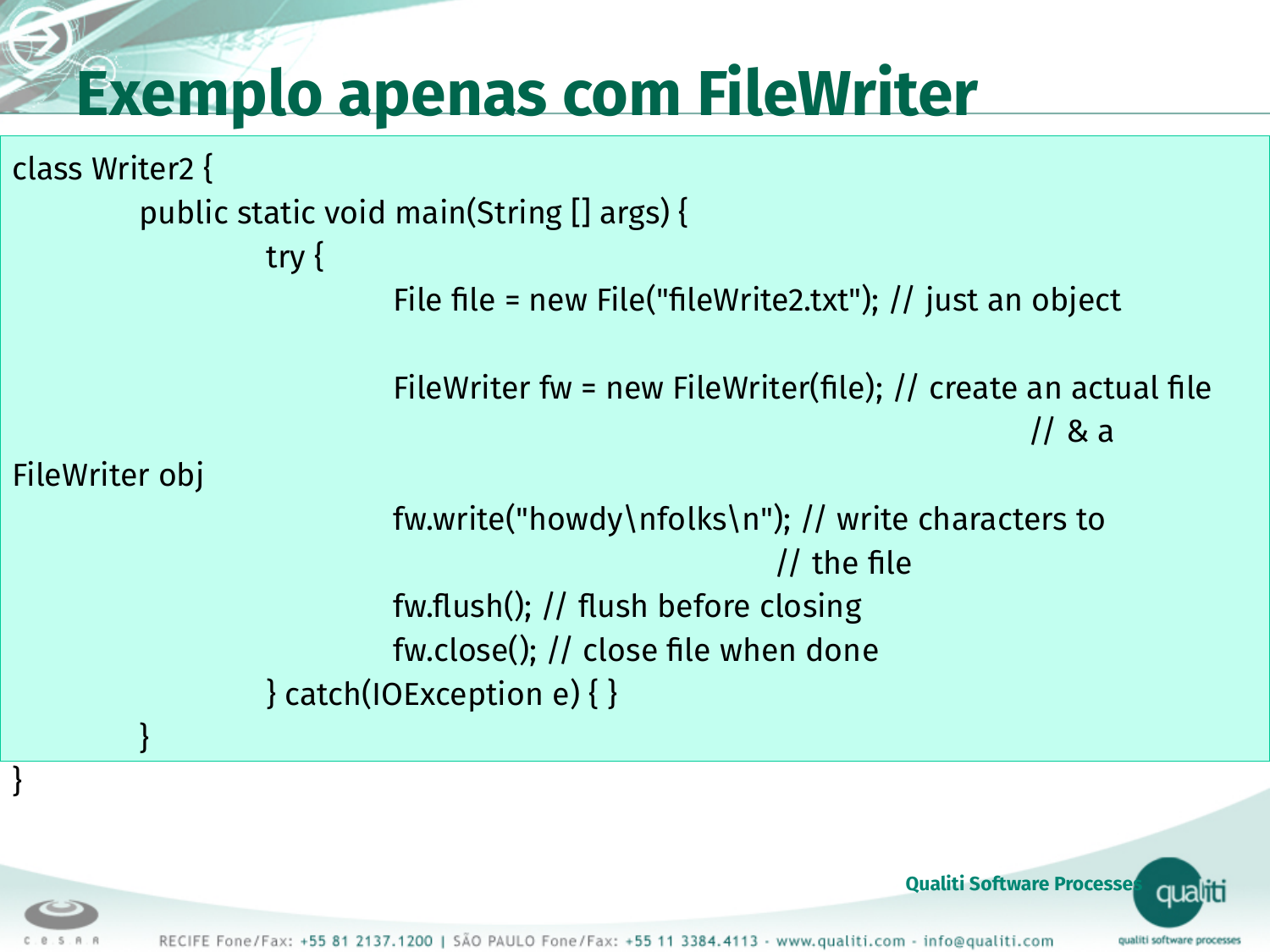

Exemplo apenas com FileWriter
class Writer2 {
	public static void main(String [] args) {
		try {
			File file = new File("fileWrite2.txt"); // just an object

			FileWriter fw = new FileWriter(file); // create an actual file				        				// & a FileWriter obj
			fw.write("howdy\nfolks\n"); // write characters to
						// the file
			fw.flush(); // flush before closing
			fw.close(); // close file when done
		} catch(IOException e) { }
	}
}